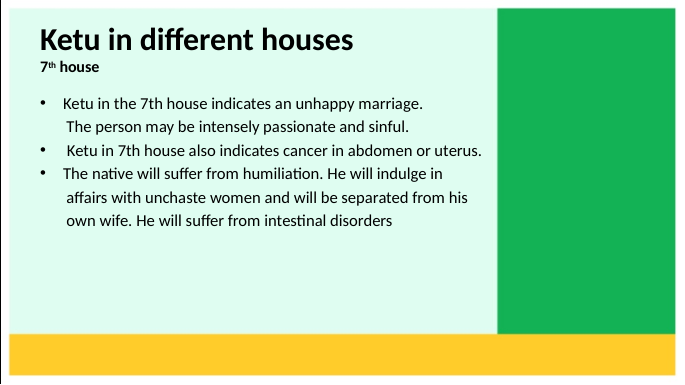

# Ketu in different houses 7th house
Ketu in the 7th house indicates an unhappy marriage.
       The person may be intensely passionate and sinful.
 Ketu in 7th house also indicates cancer in abdomen or uterus.
The native will suffer from humiliation. He will indulge in
       affairs with unchaste women and will be separated from his
       own wife. He will suffer from intestinal disorders